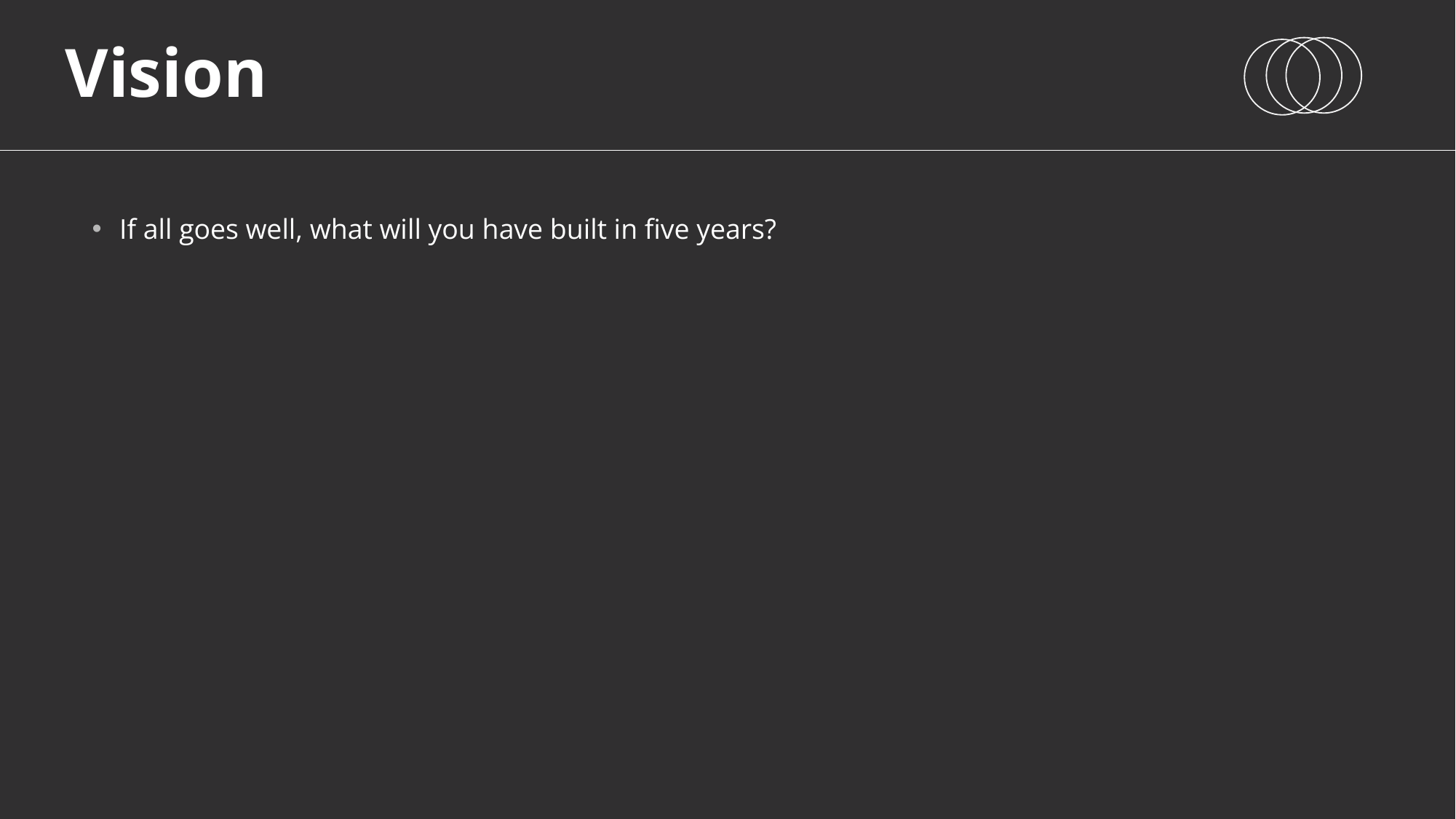

# Vision

If all goes well, what will you have built in five years?